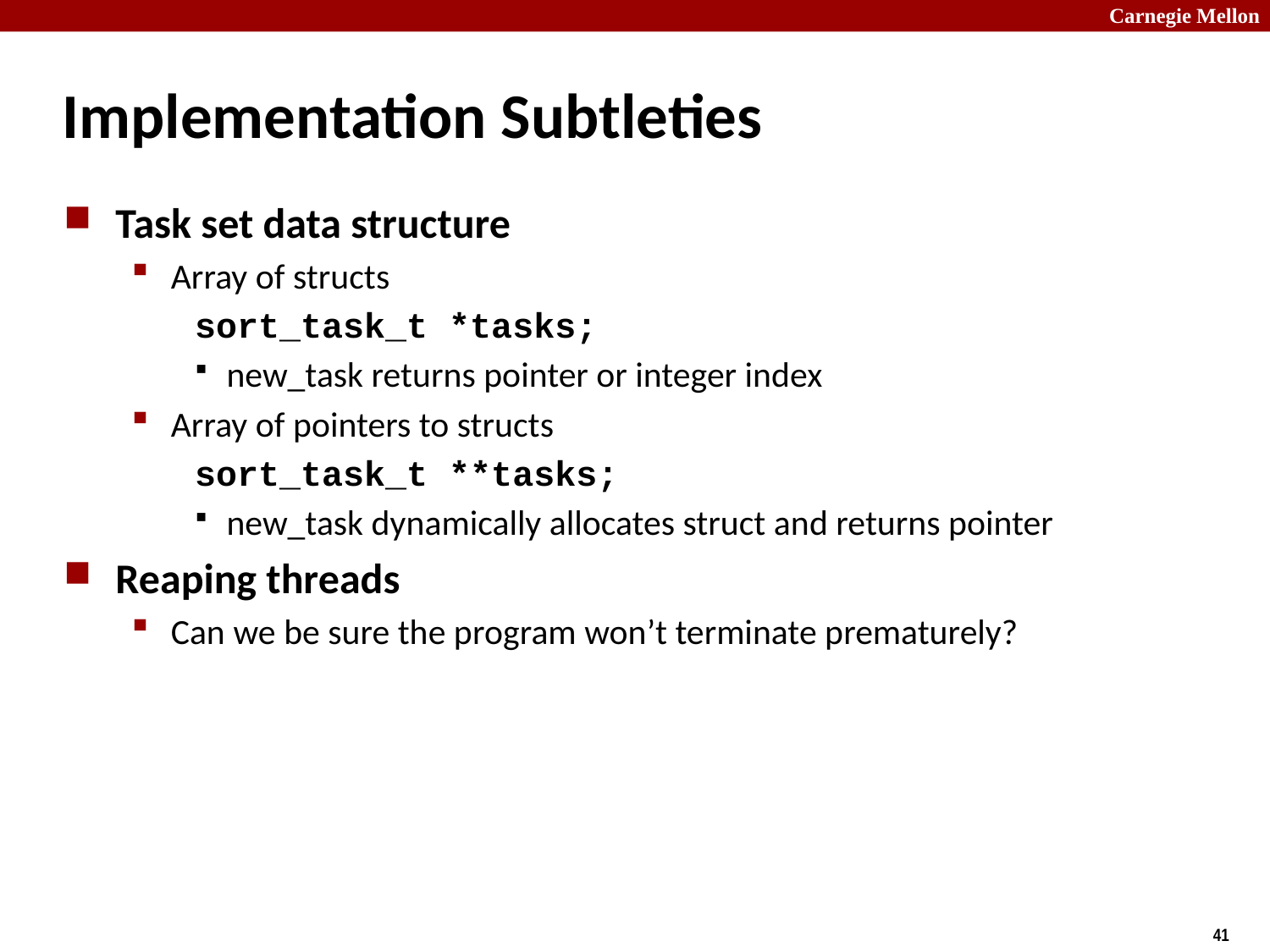

# Implementation Subtleties
Task set data structure
Array of structs
sort_task_t *tasks;
new_task returns pointer or integer index
Array of pointers to structs
sort_task_t **tasks;
new_task dynamically allocates struct and returns pointer
Reaping threads
Can we be sure the program won’t terminate prematurely?